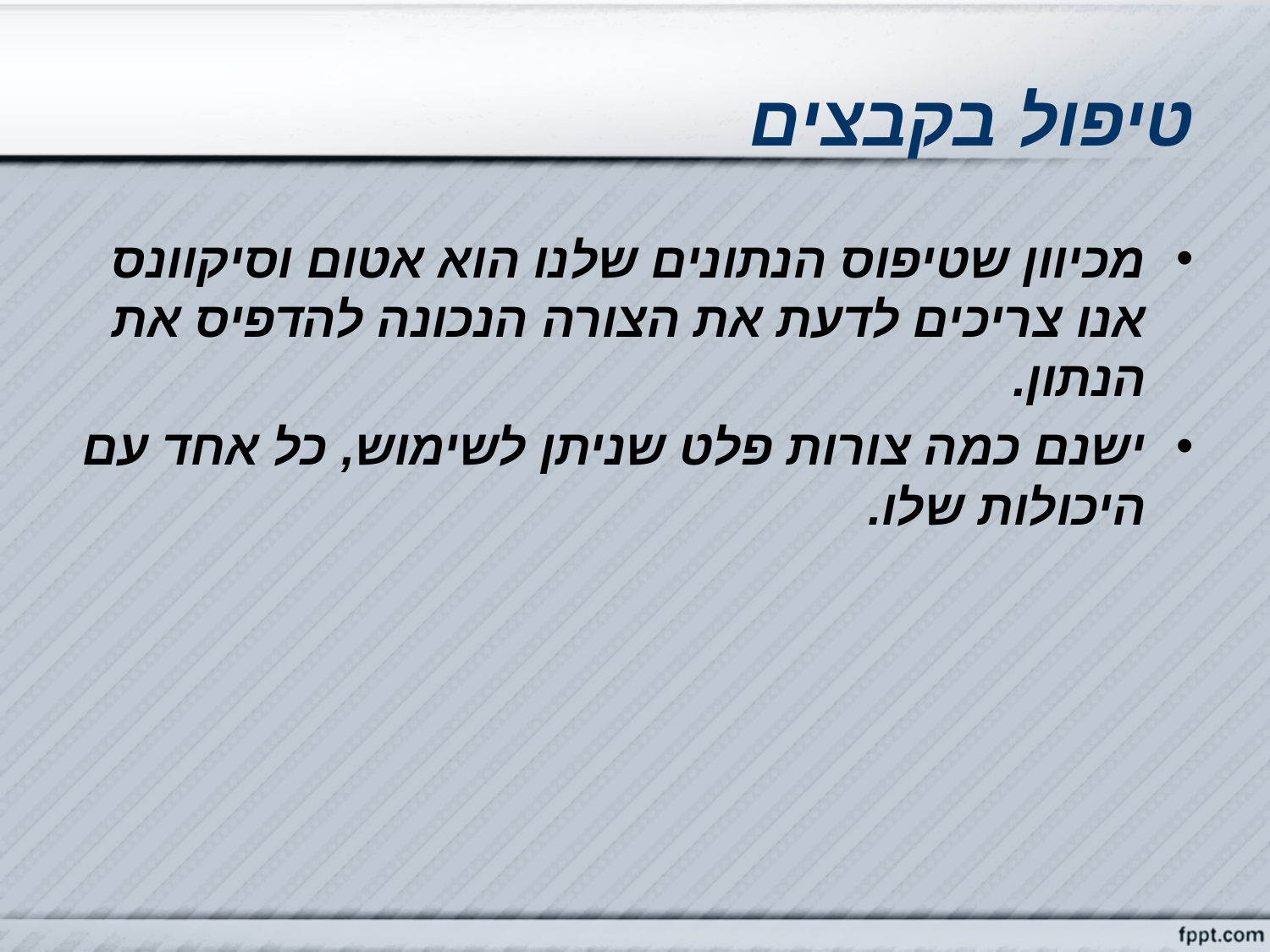

# טיפול בקבצים
מכיוון שטיפוס הנתונים שלנו הוא אטום וסיקוונס אנו צריכים לדעת את הצורה הנכונה להדפיס את הנתון.
ישנם כמה צורות פלט שניתן לשימוש, כל אחד עם היכולות שלו.